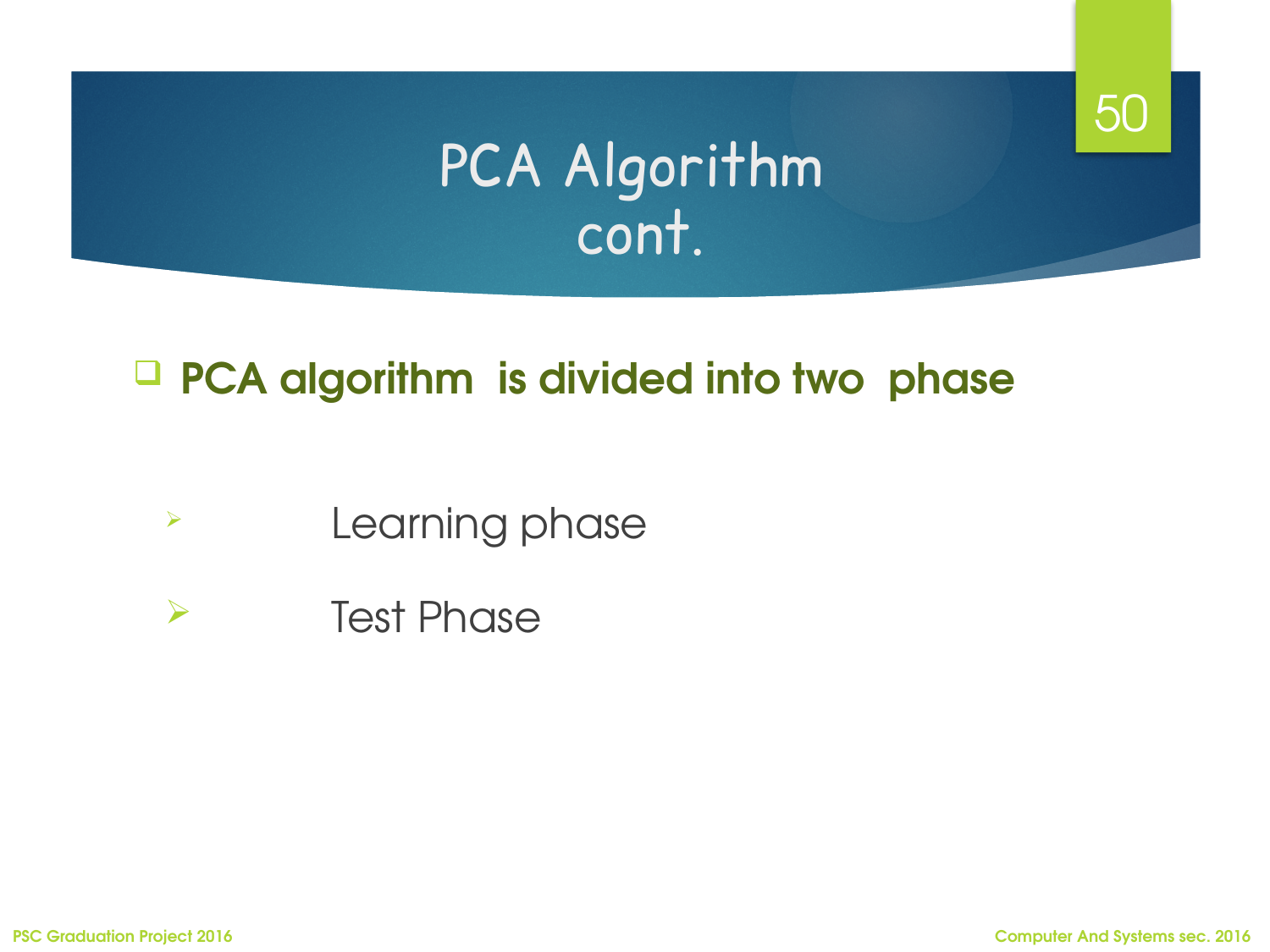

50
# PCA Algorithm cont.
PCA algorithm  is divided into two  phase
	Learning phase
	Test Phase

PSC Graduation Project 2016
Computer And Systems sec. 2016